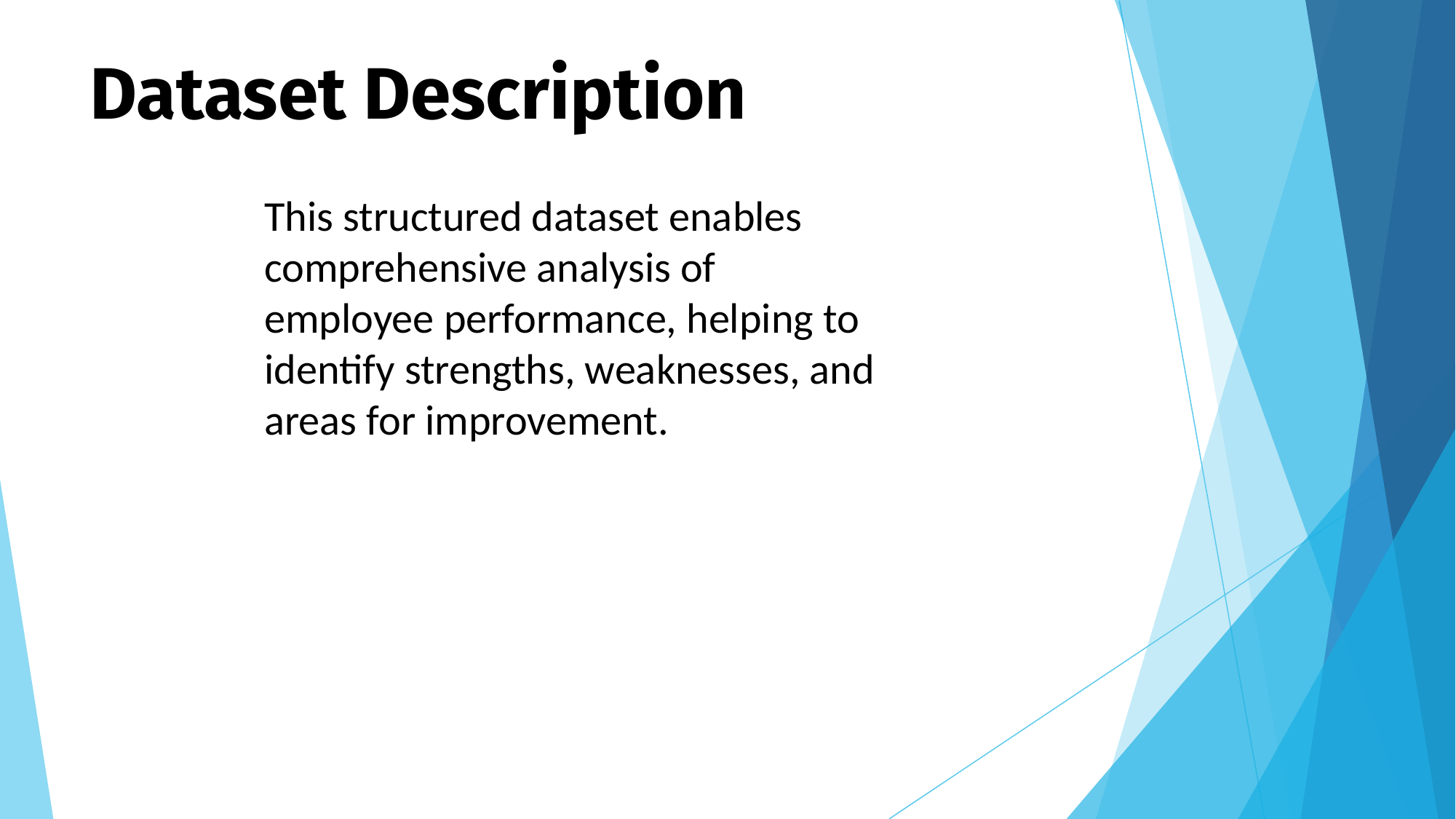

# Dataset Description
This structured dataset enables comprehensive analysis of employee performance, helping to identify strengths, weaknesses, and areas for improvement.